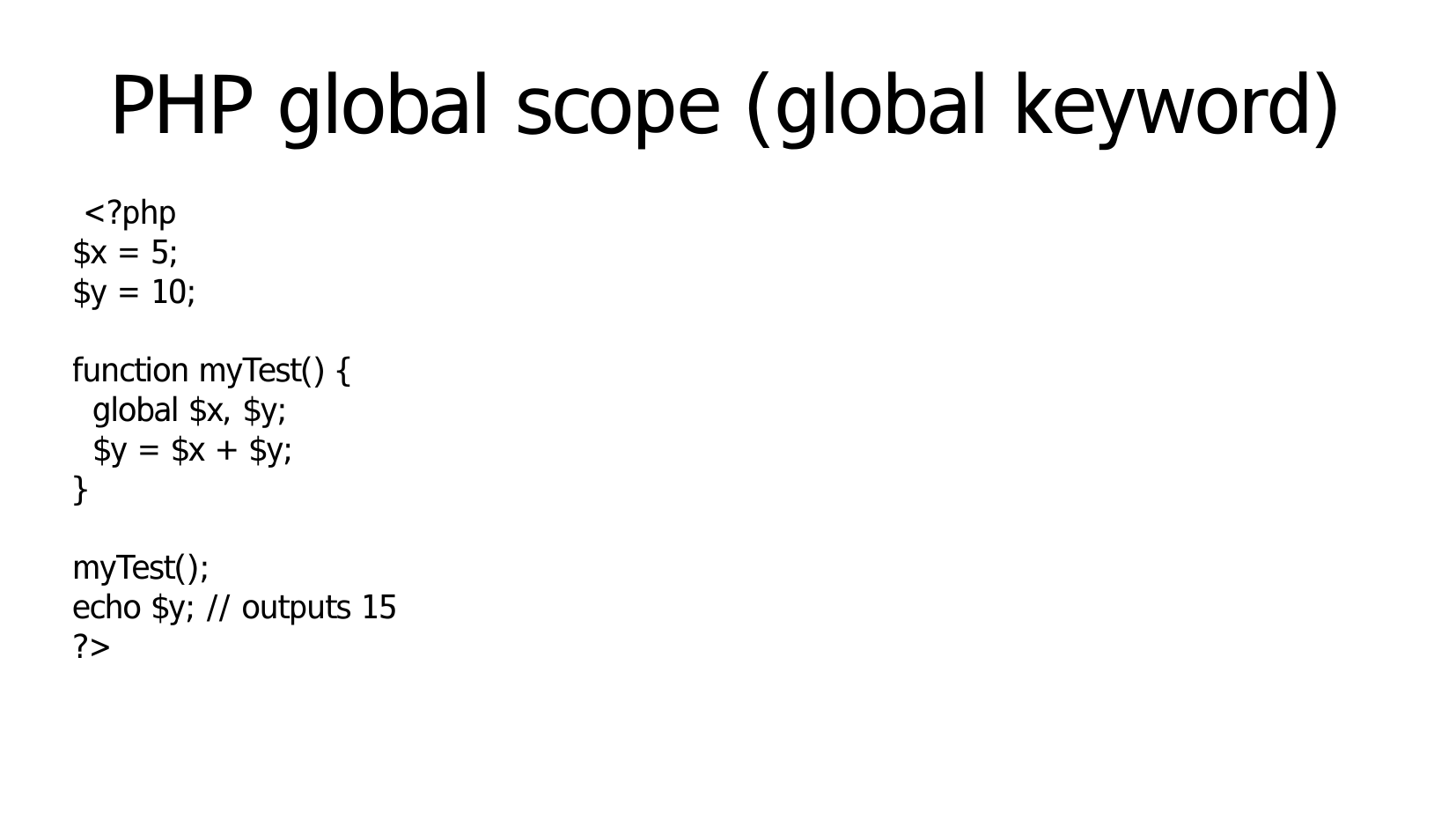

PHP global scope (global keyword)
 <?php
$x = 5;
$y = 10;

function myTest() {
  global $x, $y;
  $y = $x + $y;
}

myTest();
echo $y; // outputs 15
?>